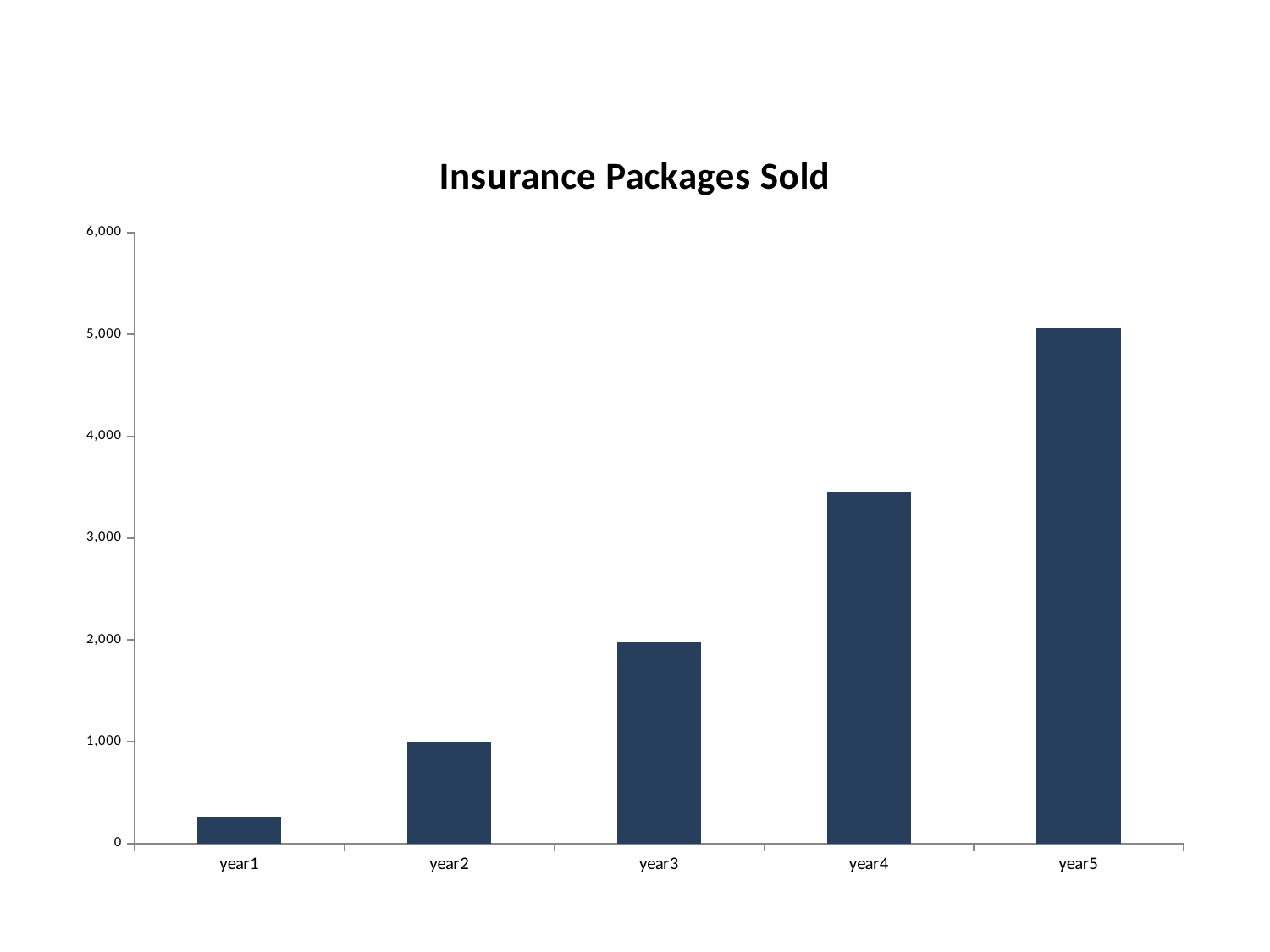

### Chart: Insurance Packages Sold

| Category | insurance packages |
|---|---|
| year1 | 260.0 |
| year2 | 999.0 |
| year3 | 1978.0 |
| year4 | 3455.0 |
| year5 | 5060.0 |